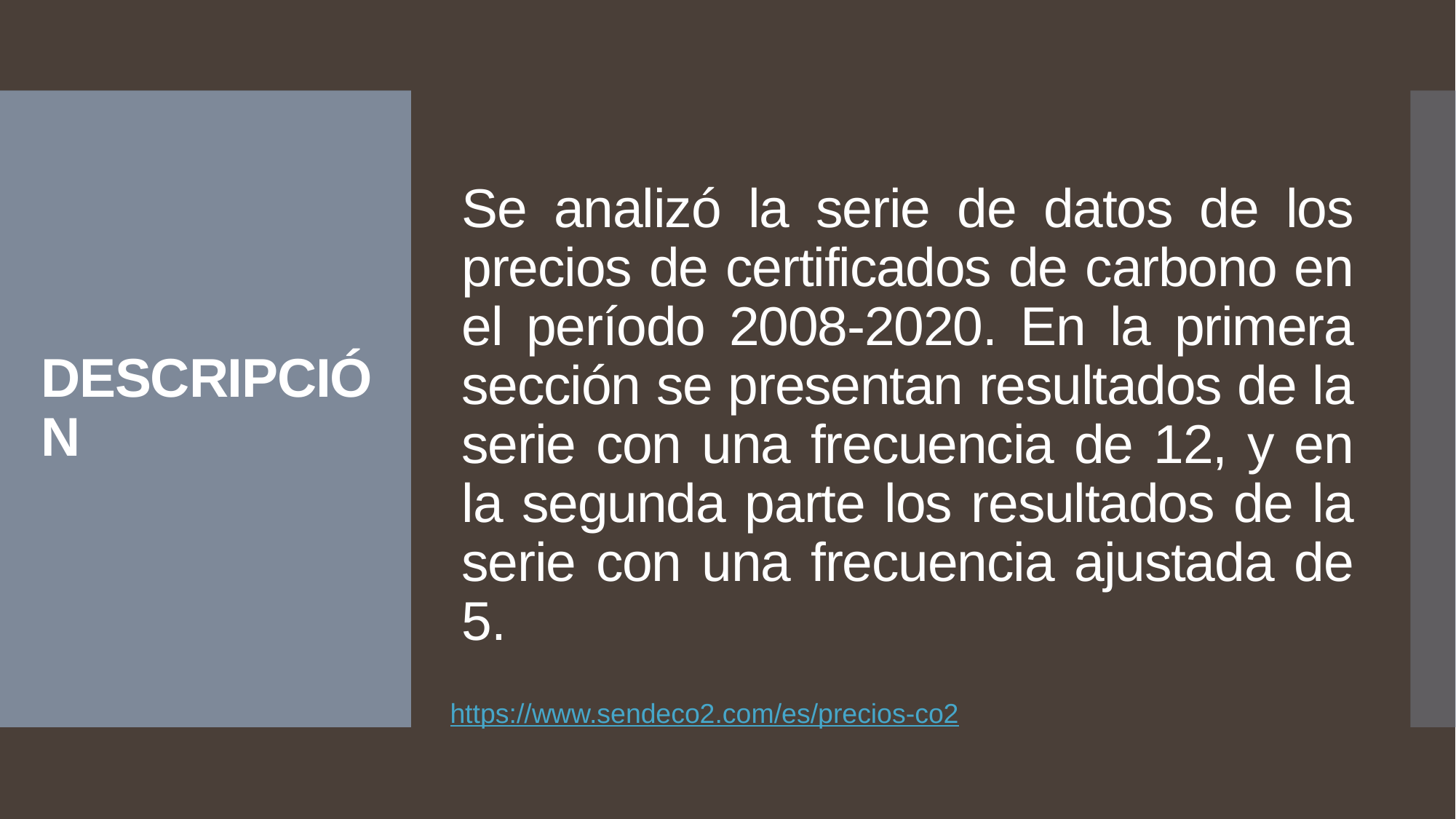

DESCRIPCIÓN
# Se analizó la serie de datos de los precios de certificados de carbono en el período 2008-2020. En la primera sección se presentan resultados de la serie con una frecuencia de 12, y en la segunda parte los resultados de la serie con una frecuencia ajustada de 5.
https://www.sendeco2.com/es/precios-co2